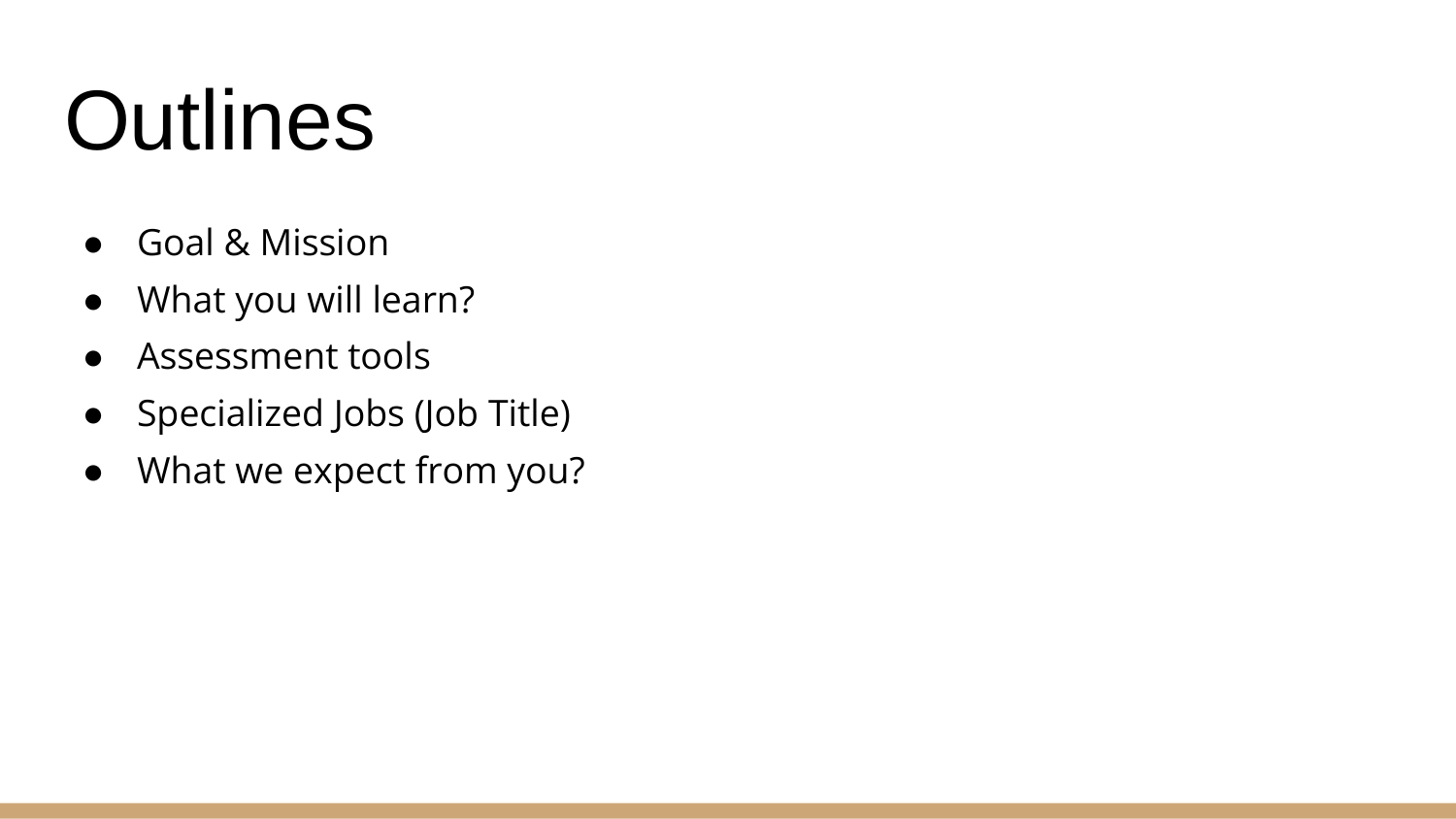

# Outlines
Goal & Mission
What you will learn?
Assessment tools
Specialized Jobs (Job Title)
What we expect from you?